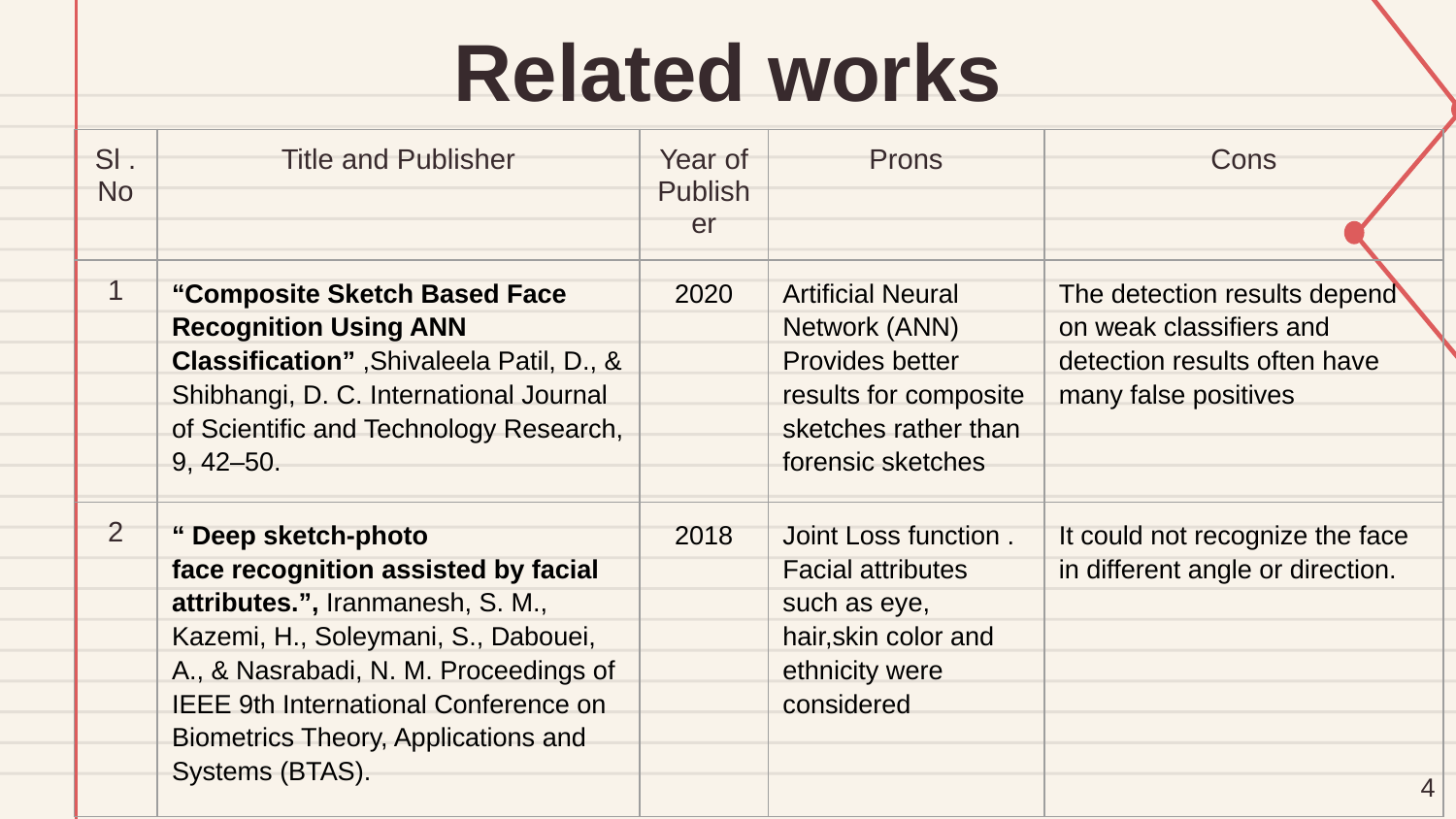

# Related works
| Sl .No | Title and Publisher | Year of Publisher | Prons | Cons |
| --- | --- | --- | --- | --- |
| 1 | “Composite Sketch Based Face Recognition Using ANN Classification” ,Shivaleela Patil, D., & Shibhangi, D. C. International Journal of Scientific and Technology Research, 9, 42–50. | 2020 | Artificial Neural Network (ANN) Provides better results for composite sketches rather than forensic sketches | The detection results depend on weak classifiers and detection results often have many false positives |
| 2 | “ Deep sketch-photo face recognition assisted by facial attributes.”, Iranmanesh, S. M., Kazemi, H., Soleymani, S., Dabouei, A., & Nasrabadi, N. M. Proceedings of IEEE 9th International Conference on Biometrics Theory, Applications and Systems (BTAS). | 2018 | Joint Loss function . Facial attributes such as eye, hair,skin color and ethnicity were considered | It could not recognize the face in different angle or direction. |
4